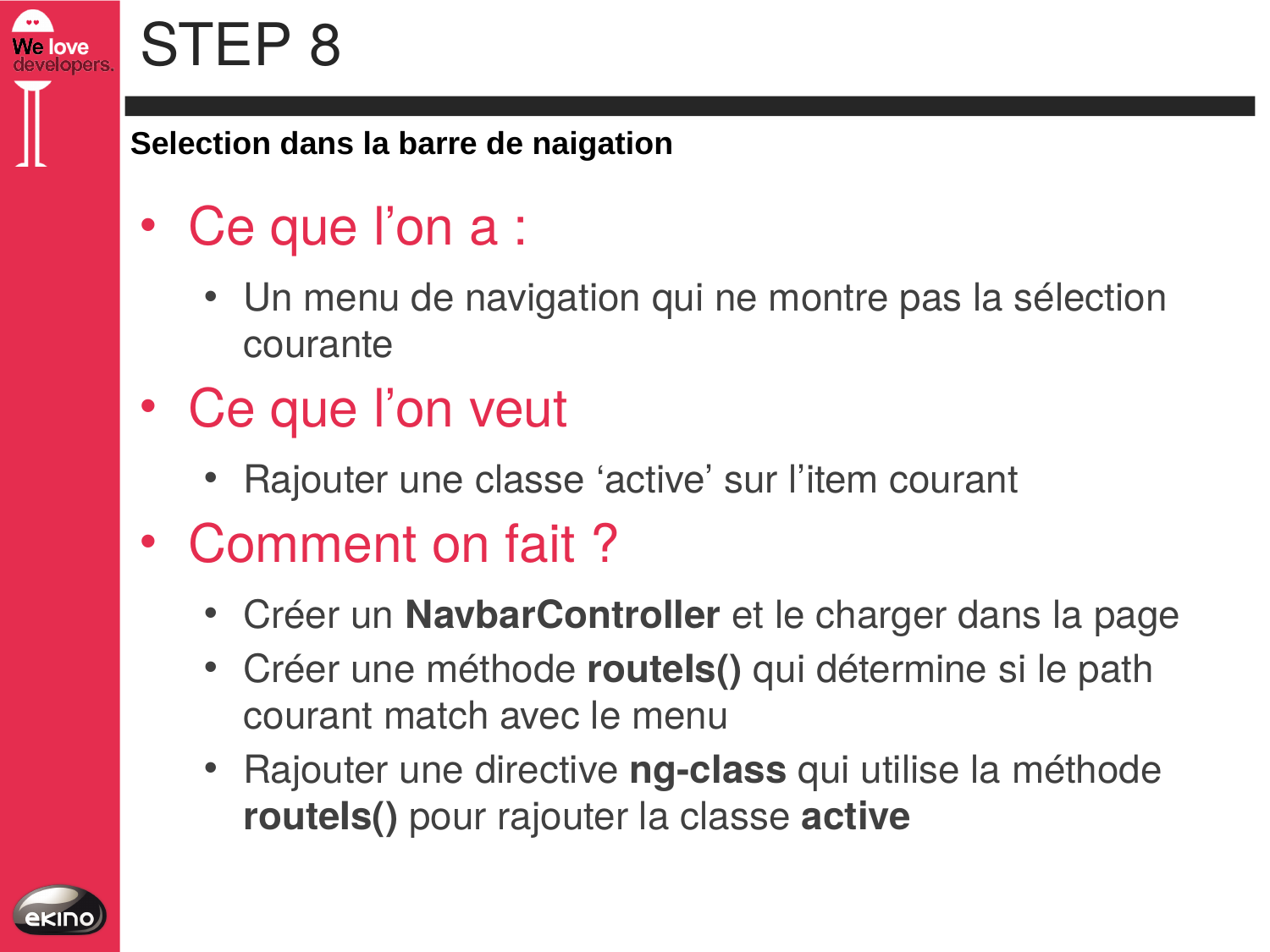

# Step 8
Selection dans la barre de naigation

Ce que l’on a :
Un menu de navigation qui ne montre pas la sélection courante
Ce que l’on veut
Rajouter une classe ‘active’ sur l’item courant
Comment on fait ?
Créer un NavbarController et le charger dans la page
Créer une méthode routeIs() qui détermine si le path courant match avec le menu
Rajouter une directive ng-class qui utilise la méthode routeIs() pour rajouter la classe active